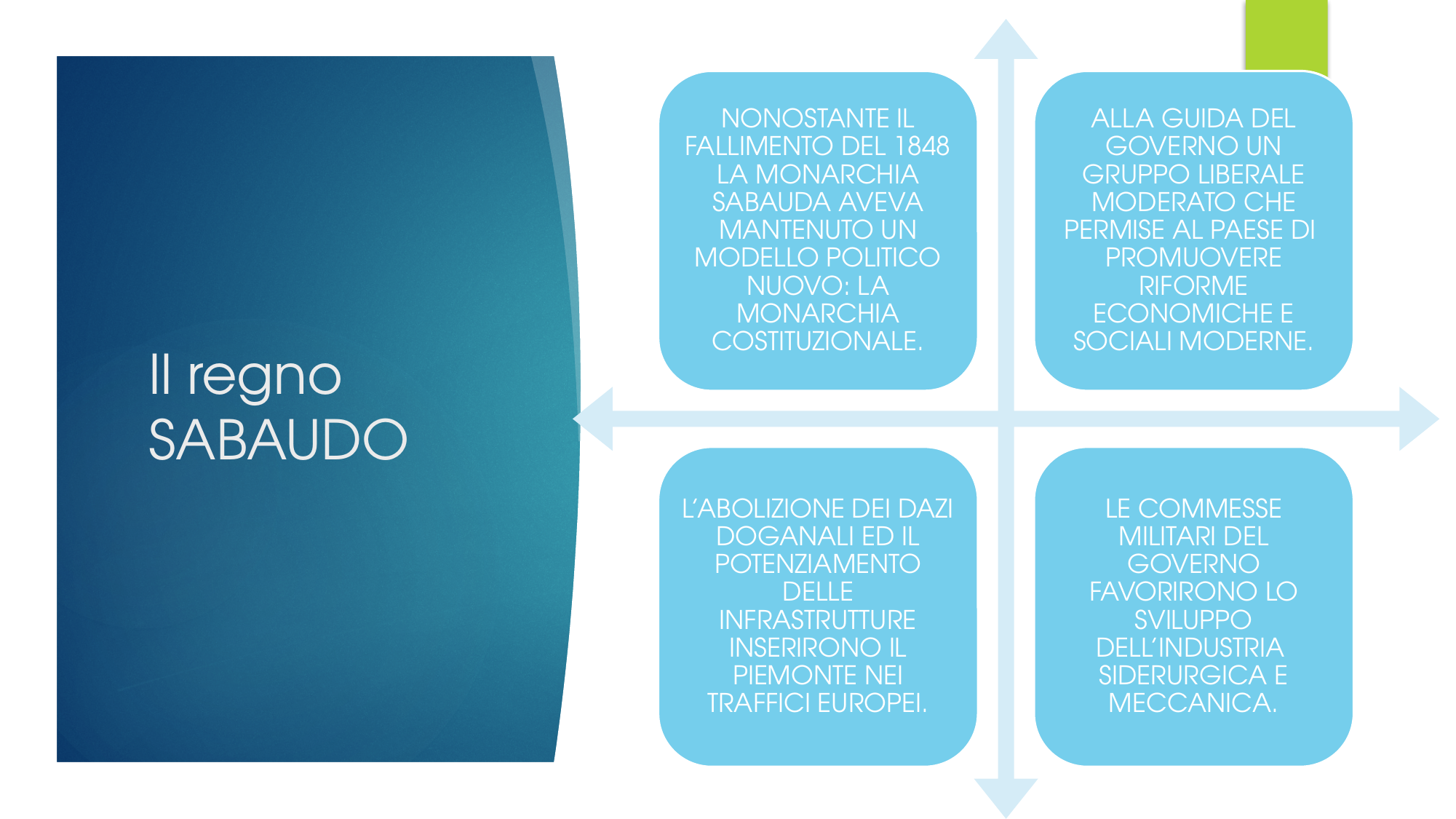

NONOSTANTE IL FALLIMENTO DEL 1848 LA MONARCHIA SABAUDA AVEVA MANTENUTO UN MODELLO POLITICO NUOVO: LA MONARCHIA COSTITUZIONALE.
ALLA GUIDA DEL GOVERNO UN GRUPPO LIBERALE MODERATO CHE PERMISE AL PAESE DI  PROMUOVERE RIFORME ECONOMICHE E SOCIALI MODERNE.
L’ABOLIZIONE DEI DAZI DOGANALI ED IL POTENZIAMENTO DELLE INFRASTRUTTURE INSERIRONO IL PIEMONTE NEI TRAFFICI EUROPEI.
LE COMMESSE MILITARI DEL GOVERNO FAVORIRONO LO SVILUPPO DELL’INDUSTRIA  SIDERURGICA E MECCANICA.

# Il regno SABAUDO